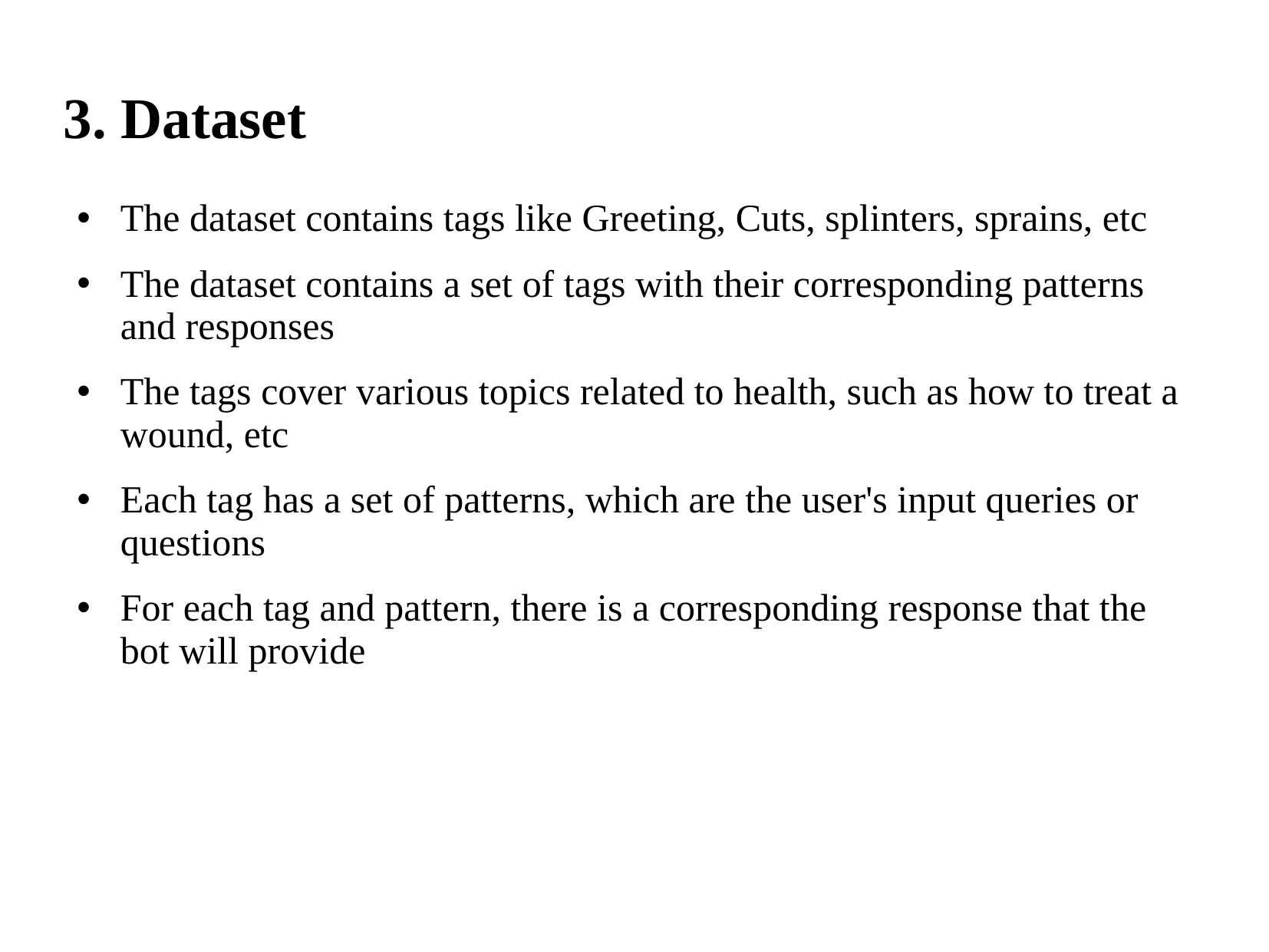

3. Dataset
The dataset contains tags like Greeting, Cuts, splinters, sprains, etc
The dataset contains a set of tags with their corresponding patterns and responses
The tags cover various topics related to health, such as how to treat a wound, etc
Each tag has a set of patterns, which are the user's input queries or questions
For each tag and pattern, there is a corresponding response that the bot will provide